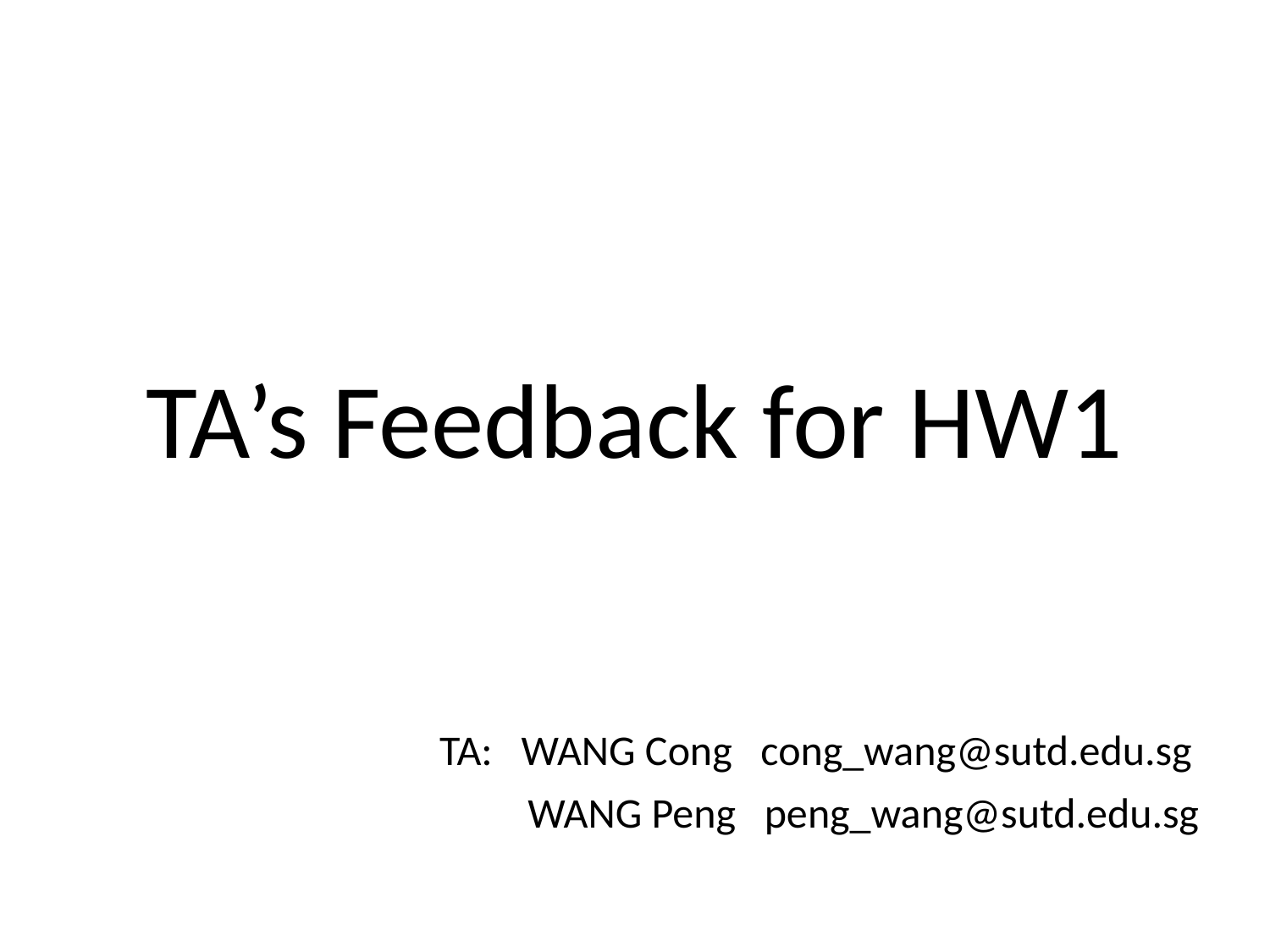

# TA’s Feedback for HW1
TA:   WANG Cong   cong_wang@sutd.edu.sg
          WANG Peng   peng_wang@sutd.edu.sg